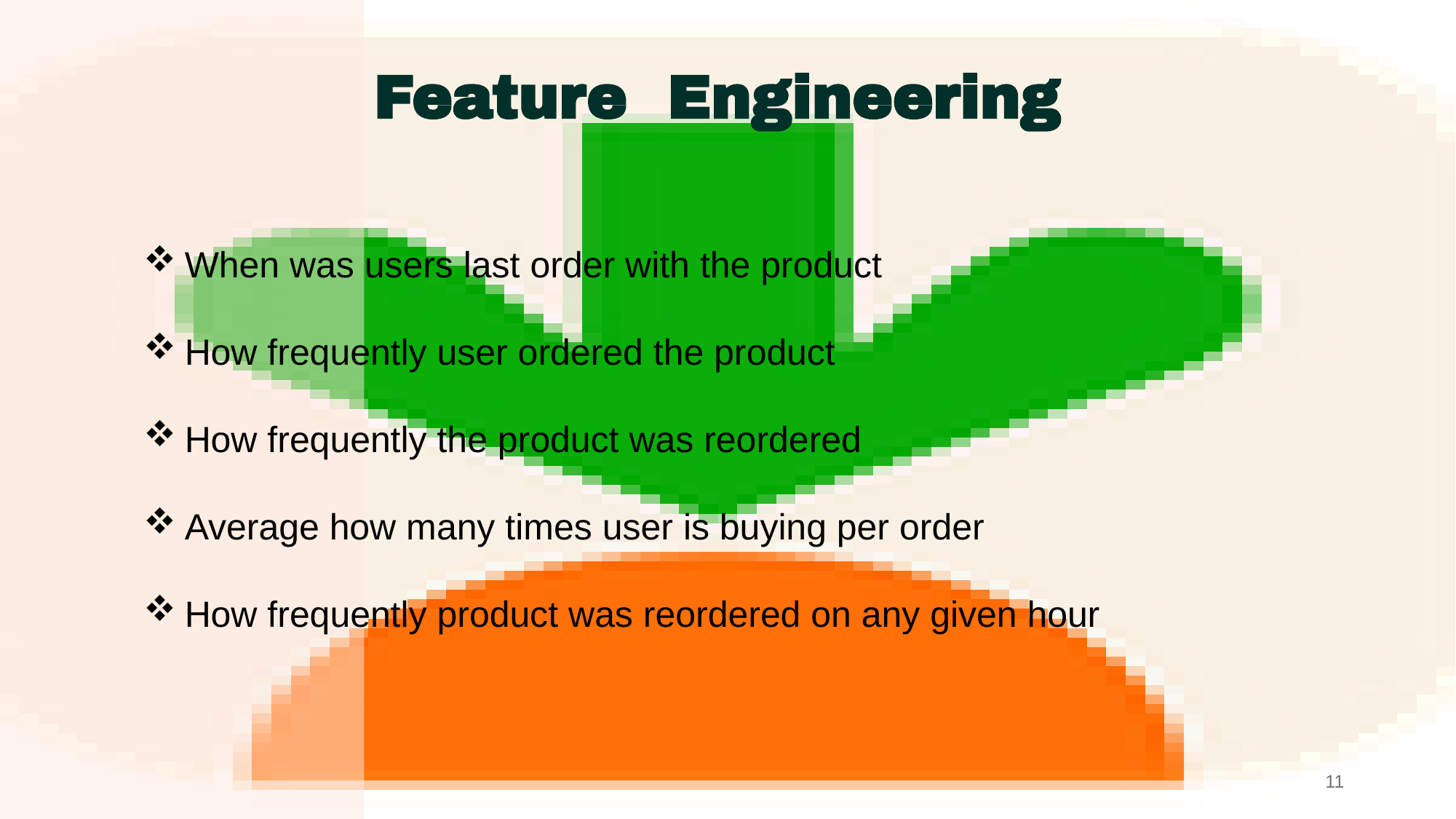

Feature  Engineering
When was users last order with the product

How frequently user ordered the product

How frequently the product was reordered

Average how many times user is buying per order

How frequently product was reordered on any given hour
11